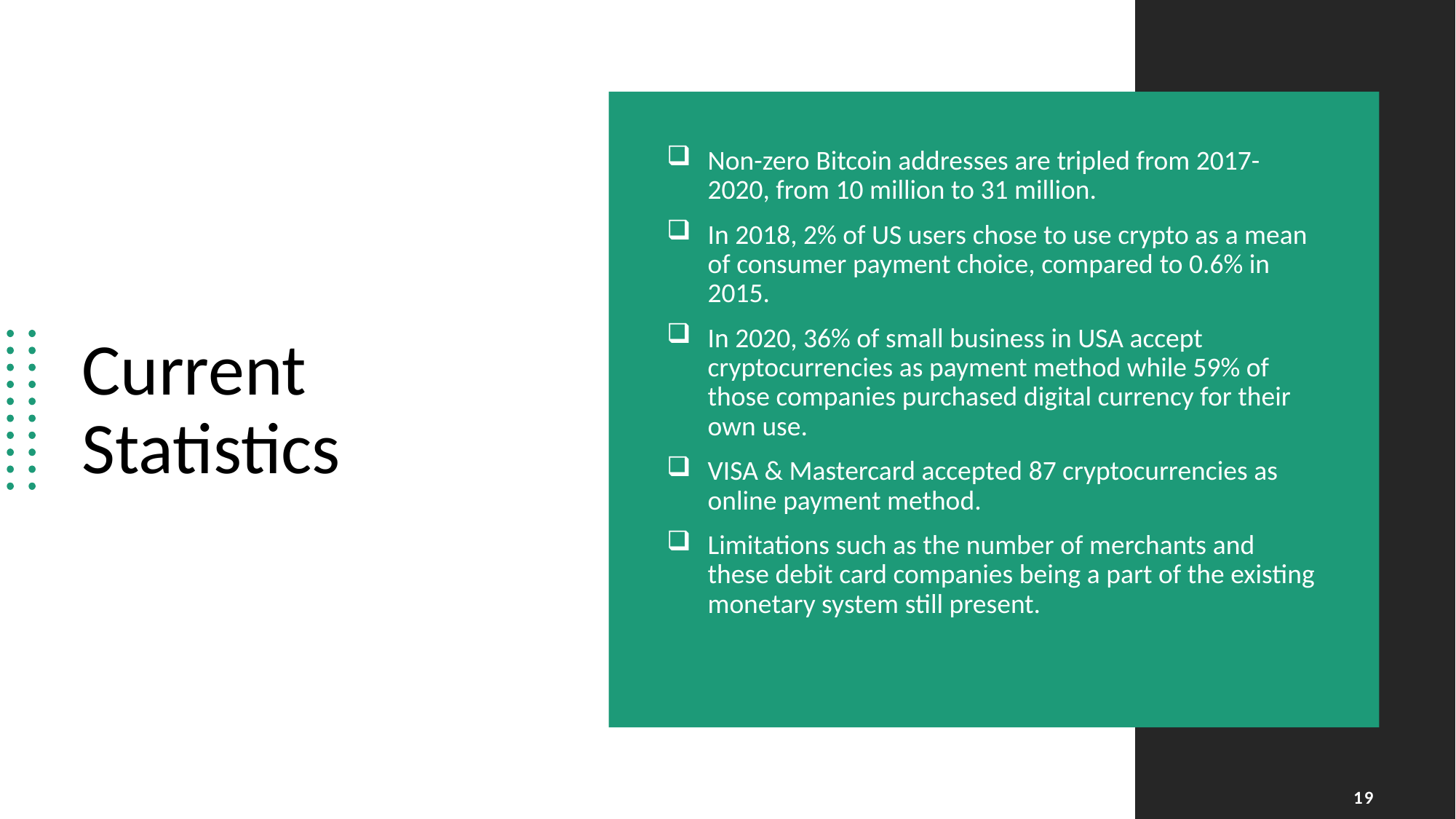

# Current Statistics
Non-zero Bitcoin addresses are tripled from 2017-2020, from 10 million to 31 million.
In 2018, 2% of US users chose to use crypto as a mean of consumer payment choice, compared to 0.6% in 2015.
In 2020, 36% of small business in USA accept cryptocurrencies as payment method while 59% of those companies purchased digital currency for their own use.
VISA & Mastercard accepted 87 cryptocurrencies as online payment method.
Limitations such as the number of merchants and these debit card companies being a part of the existing monetary system still present.

19